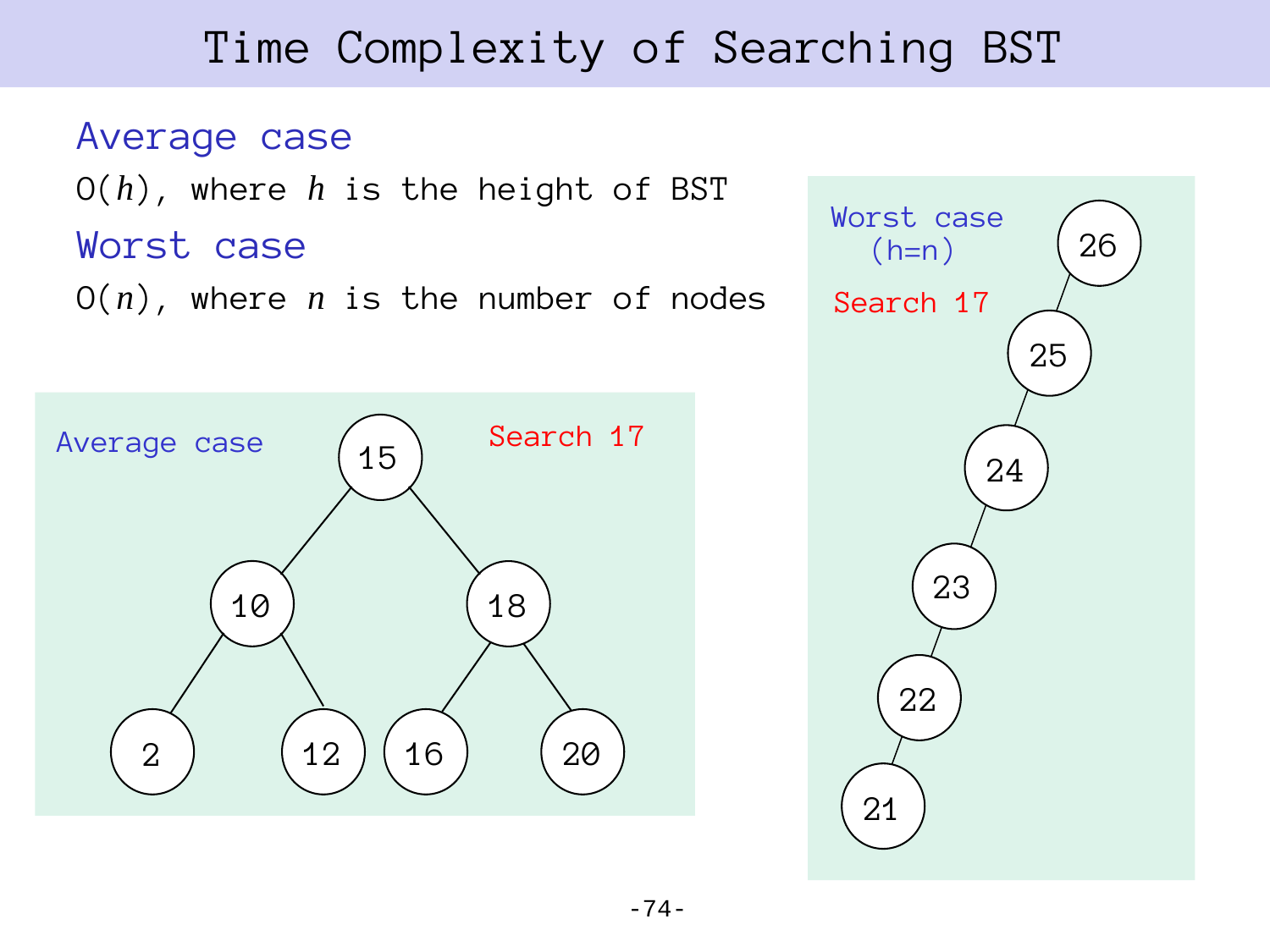

# Time Complexity of Searching BST
Average case
O(h), where h is the height of BST
Worst case
O(n), where n is the number of nodes

Worst case

26
(h=n)
Search 17

25

Search 17
Average case

15
24

23

18
10

22

12
20
16
2

21
-74-